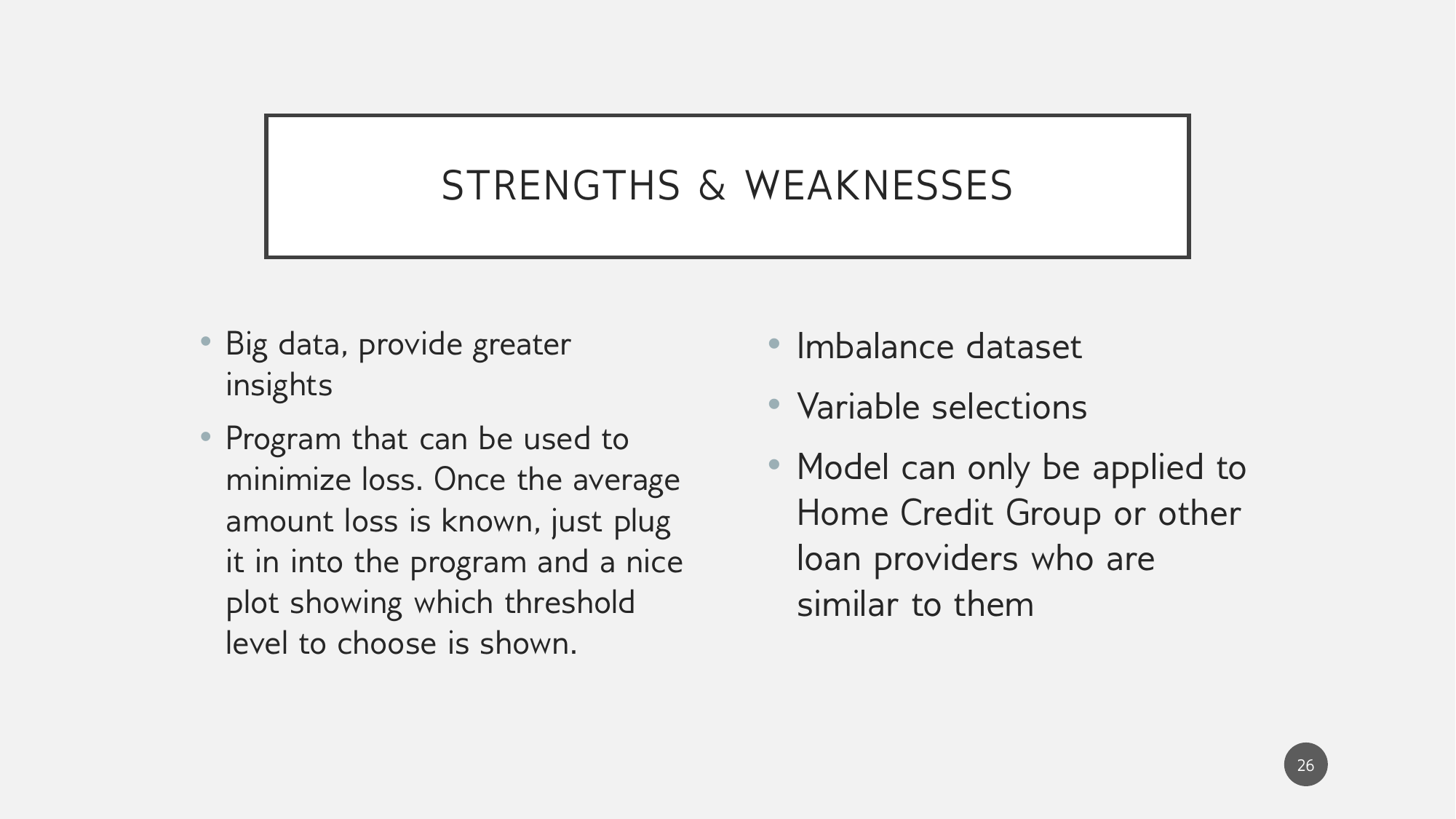

# Strengths & Weaknesses
Big data, provide greater insights
Program that can be used to minimize loss. Once the average amount loss is known, just plug it in into the program and a nice plot showing which threshold level to choose is shown.

Imbalance dataset
Variable selections
Model can only be applied to Home Credit Group or other loan providers who are similar to them

26